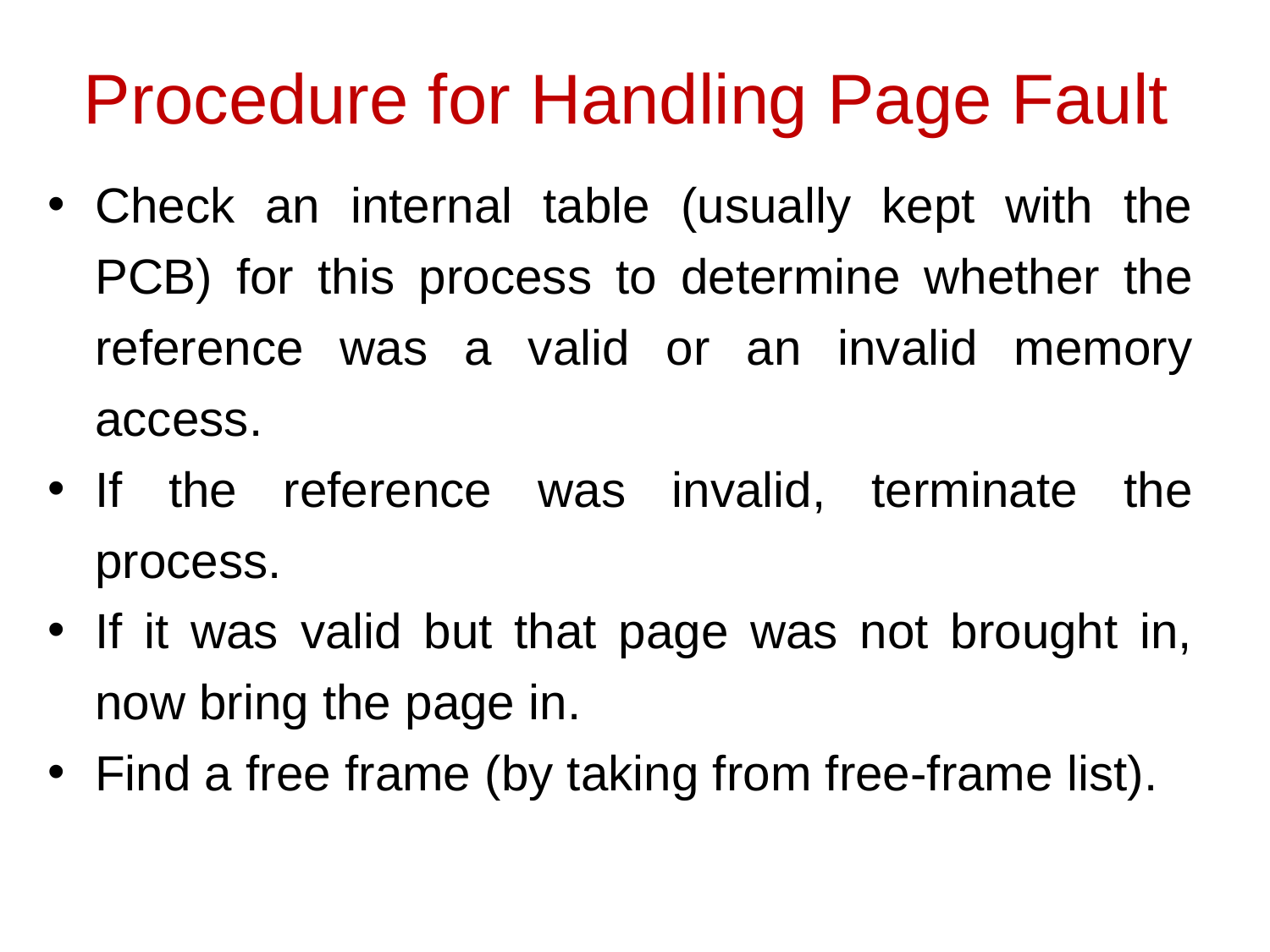

Procedure for Handling Page Fault
Check an internal table (usually kept with the PCB) for this process to determine whether the reference was a valid or an invalid memory access.
If the reference was invalid, terminate the process.
If it was valid but that page was not brought in, now bring the page in.
Find a free frame (by taking from free-frame list).